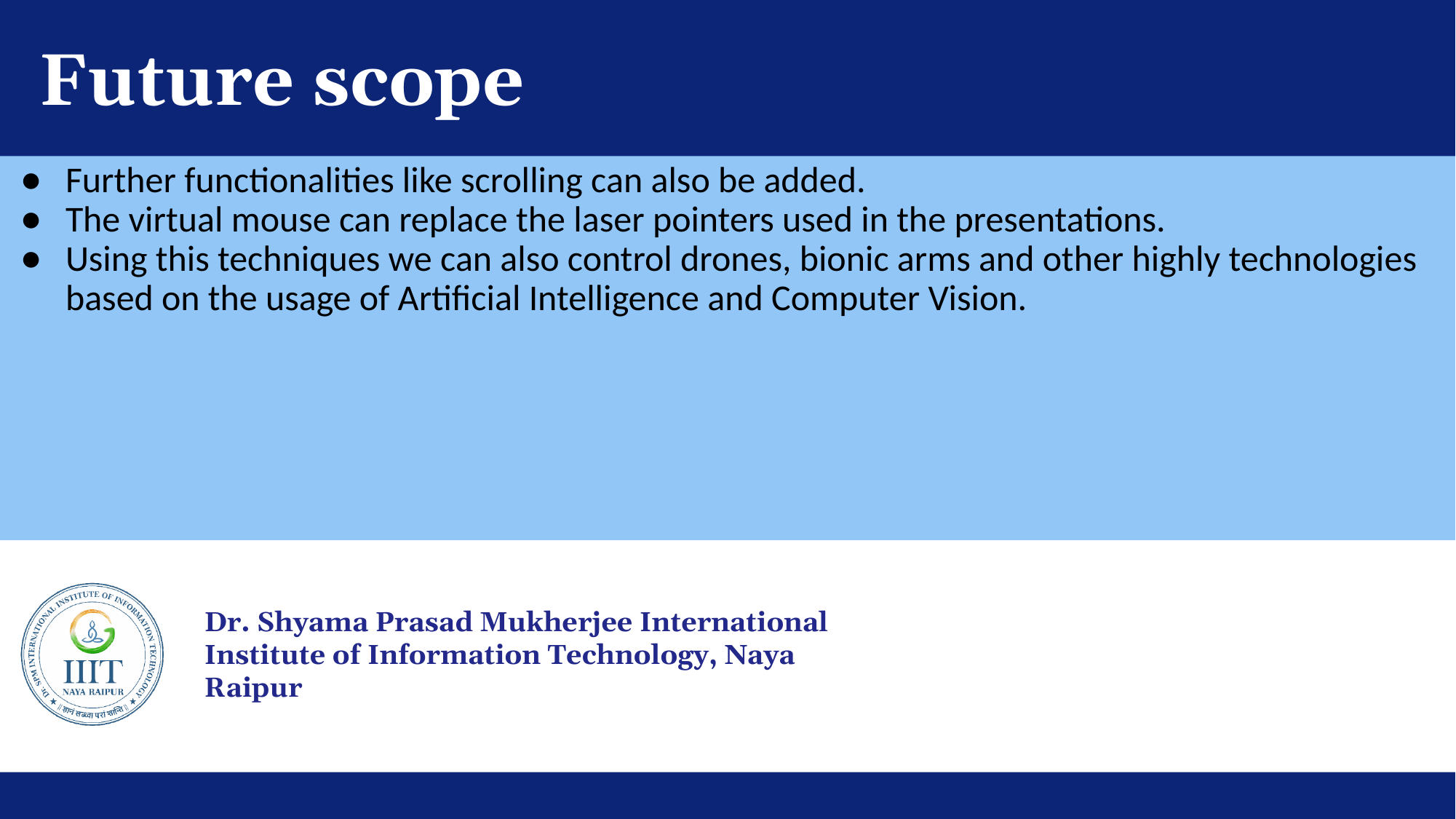

# Future scope

Further functionalities like scrolling can also be added.
The virtual mouse can replace the laser pointers used in the presentations.
Using this techniques we can also control drones, bionic arms and other highly technologies based on the usage of Artificial Intelligence and Computer Vision.